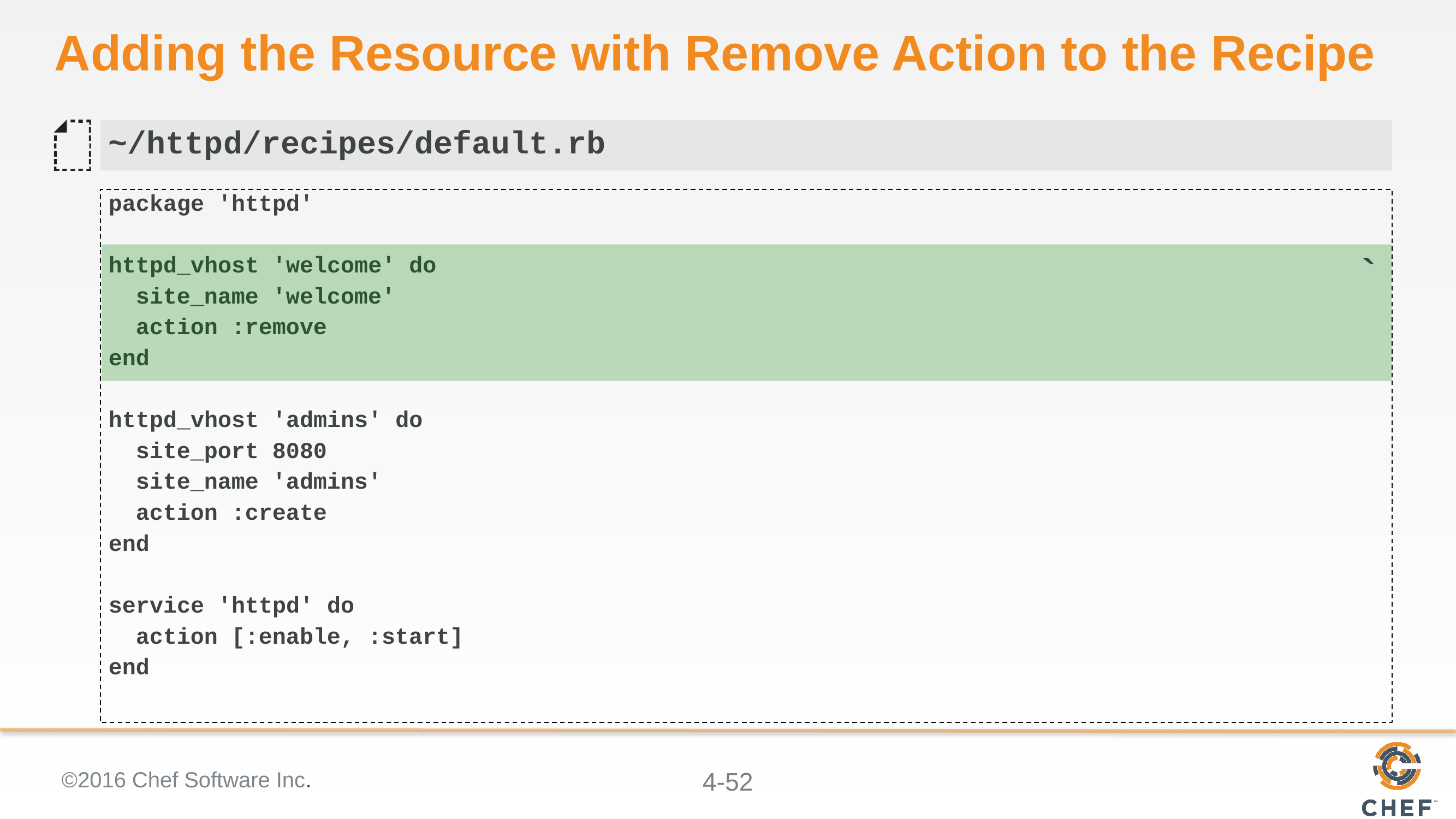

# Adding the Resource with Remove Action to the Recipe
~/httpd/recipes/default.rb
package 'httpd'

httpd_vhost 'welcome' do
  site_name 'welcome'
  action :remove
end

httpd_vhost 'admins' do
  site_port 8080
  site_name 'admins'
  action :create
end

service 'httpd' do
  action [:enable, :start]
end
`